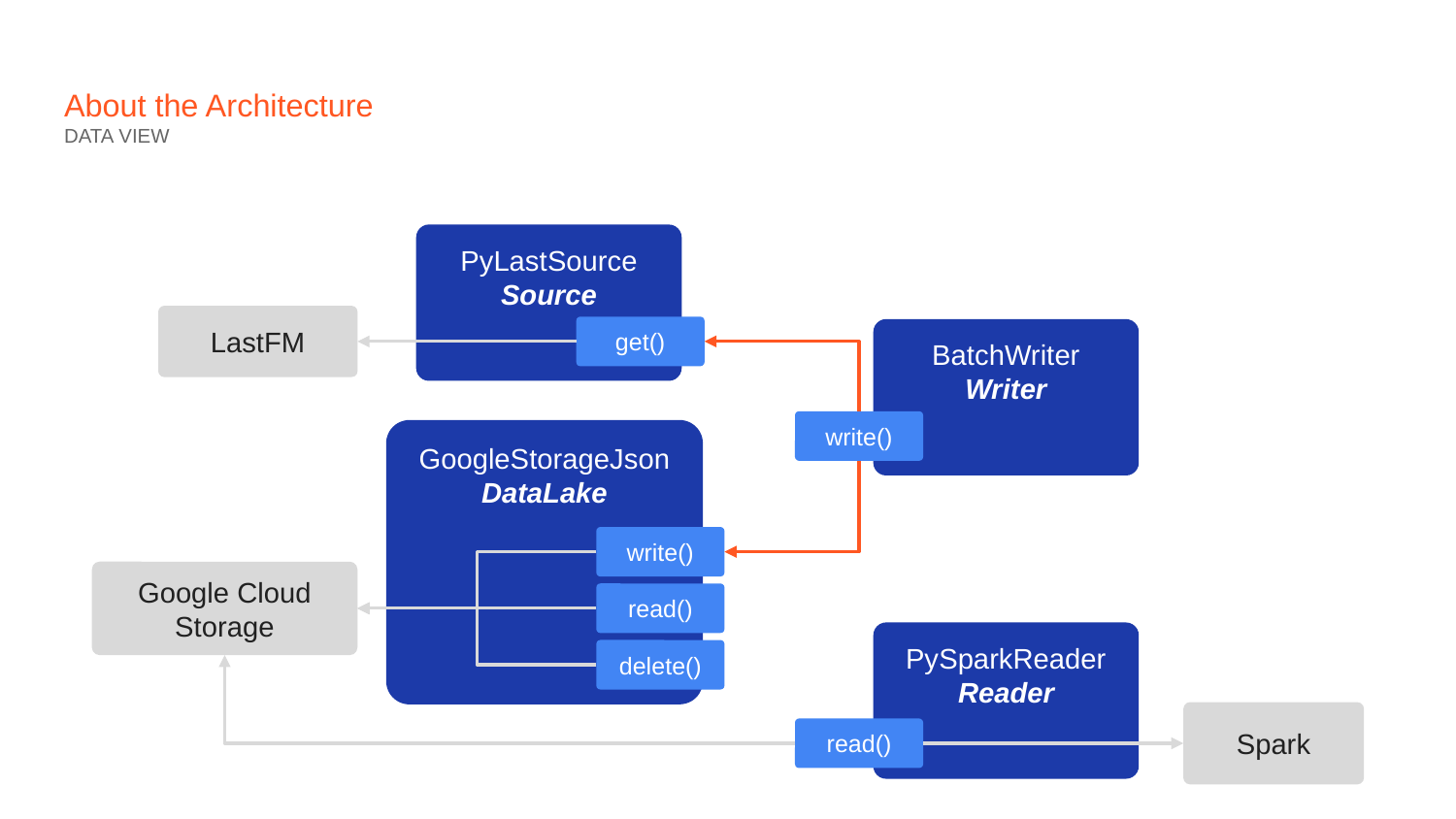

# About the Architecture
DATA VIEW
PyLastSource
Source
LastFM
get()
BatchWriter
Writer
write()
GoogleStorageJson
DataLake
write()
Google Cloud Storage
read()
PySparkReader
Reader
delete()
Spark
read()